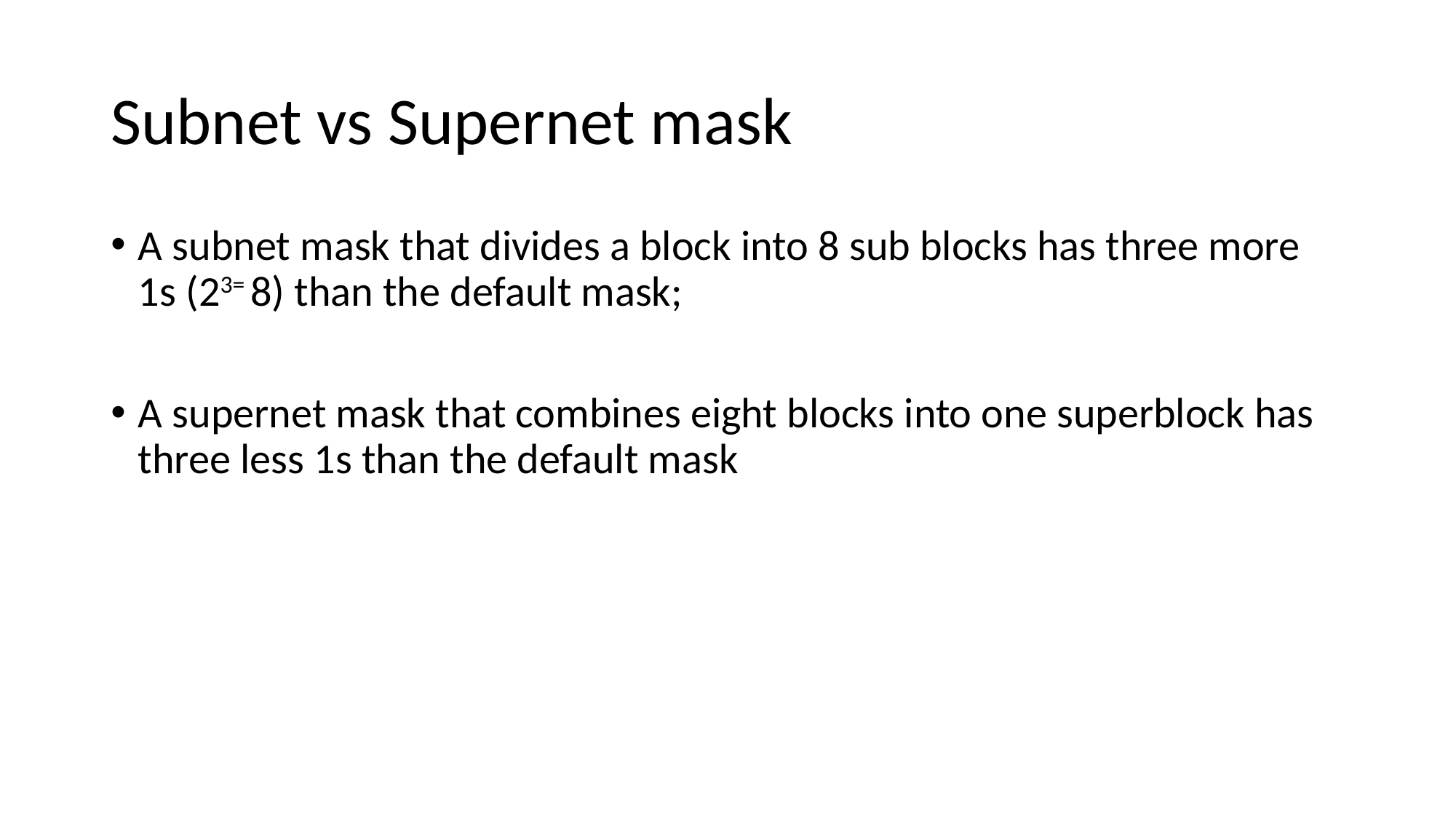

# Subnet vs Supernet mask
A subnet mask that divides a block into 8 sub blocks has three more 1s (23= 8) than the default mask;

A supernet mask that combines eight blocks into one superblock has three less 1s than the default mask